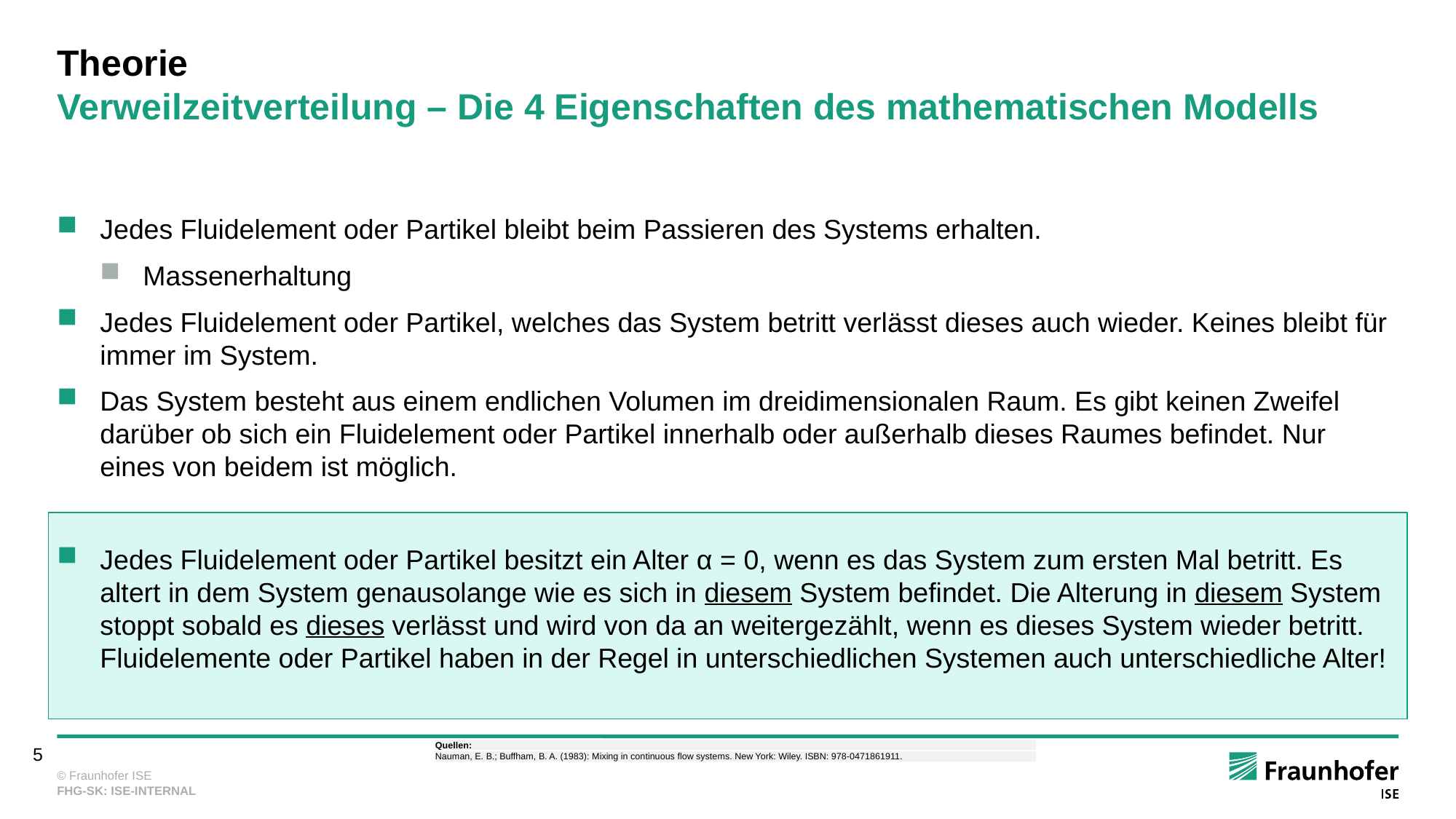

# Theorie Verweilzeitverteilung – Die 4 Eigenschaften des mathematischen Modells
Jedes Fluidelement oder Partikel bleibt beim Passieren des Systems erhalten.
Massenerhaltung
Jedes Fluidelement oder Partikel, welches das System betritt verlässt dieses auch wieder. Keines bleibt für immer im System.
Das System besteht aus einem endlichen Volumen im dreidimensionalen Raum. Es gibt keinen Zweifel darüber ob sich ein Fluidelement oder Partikel innerhalb oder außerhalb dieses Raumes befindet. Nur eines von beidem ist möglich.

Jedes Fluidelement oder Partikel besitzt ein Alter α = 0, wenn es das System zum ersten Mal betritt. Es altert in dem System genausolange wie es sich in diesem System befindet. Die Alterung in diesem System stoppt sobald es dieses verlässt und wird von da an weitergezählt, wenn es dieses System wieder betritt. Fluidelemente oder Partikel haben in der Regel in unterschiedlichen Systemen auch unterschiedliche Alter!

| Quellen: |
| --- |
| Nauman, E. B.; Buffham, B. A. (1983): Mixing in continuous flow systems. New York: Wiley. ISBN: 978-0471861911. |